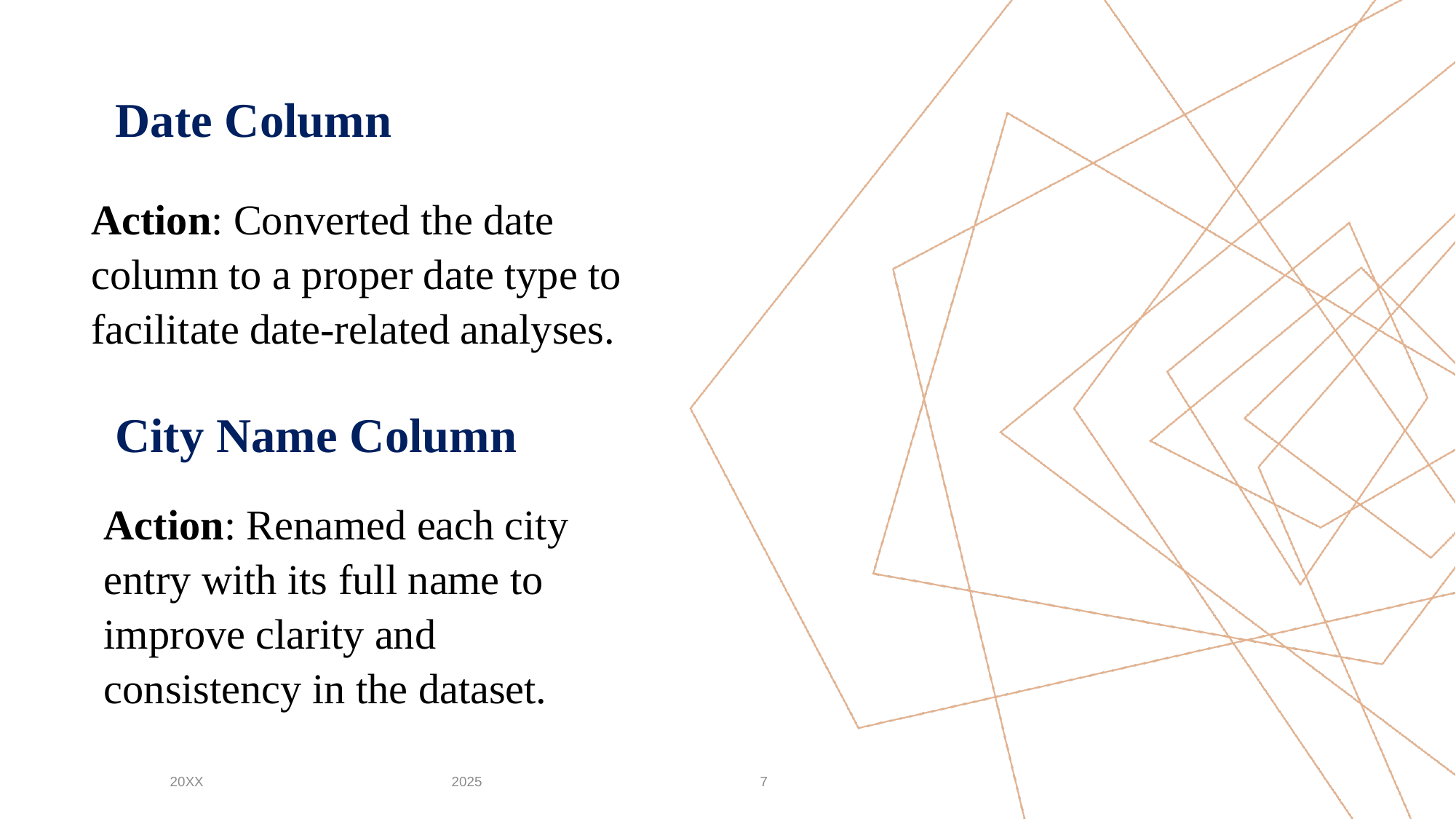

Date Column
Action: Converted the date column to a proper date type to facilitate date-related analyses.
City Name Column
Action: Renamed each city entry with its full name to improve clarity and consistency in the dataset.
2025
20XX
7